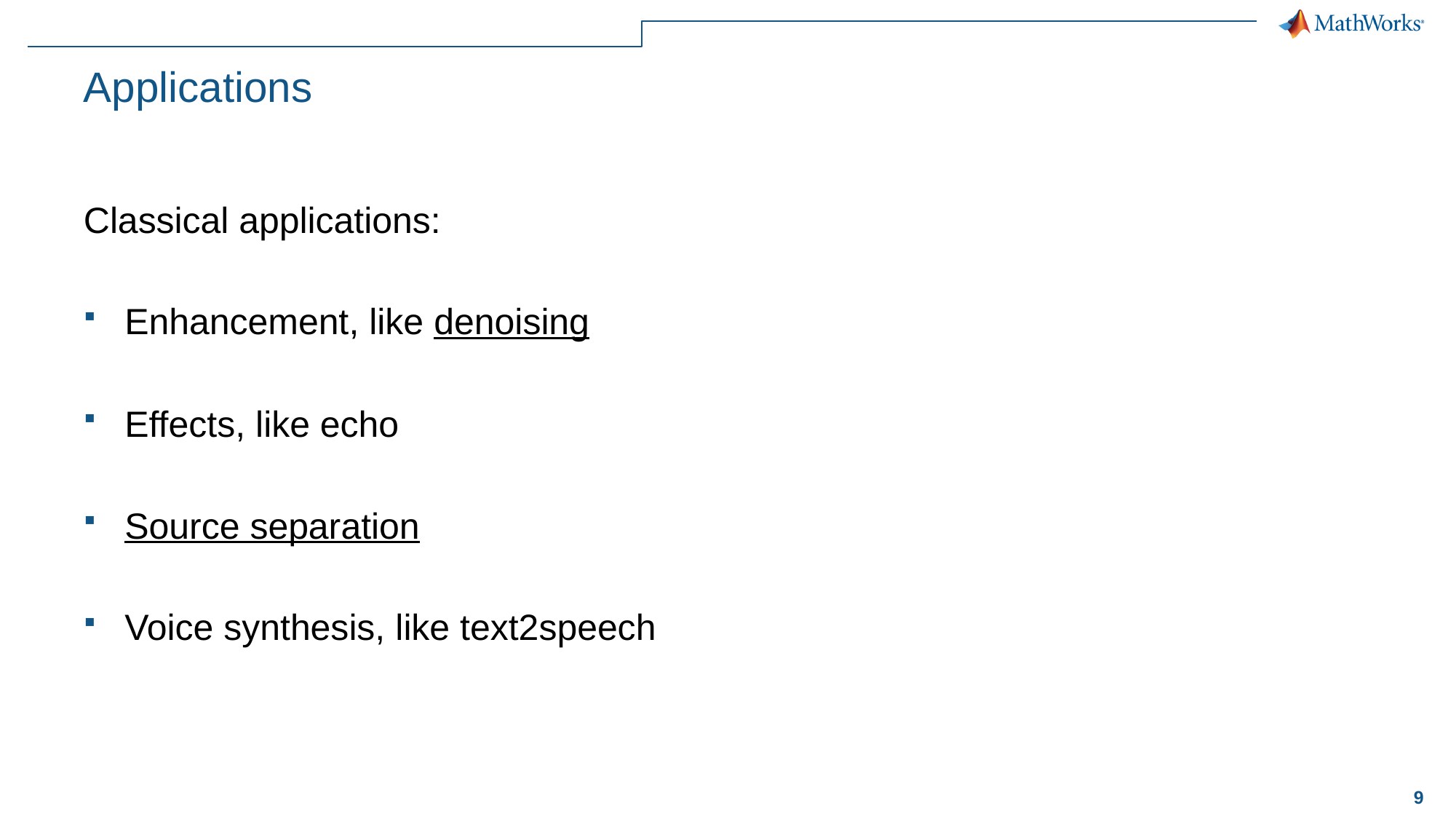

# Applications
Classical applications:

Enhancement, like denoising

Effects, like echo

Source separation

Voice synthesis, like text2speech